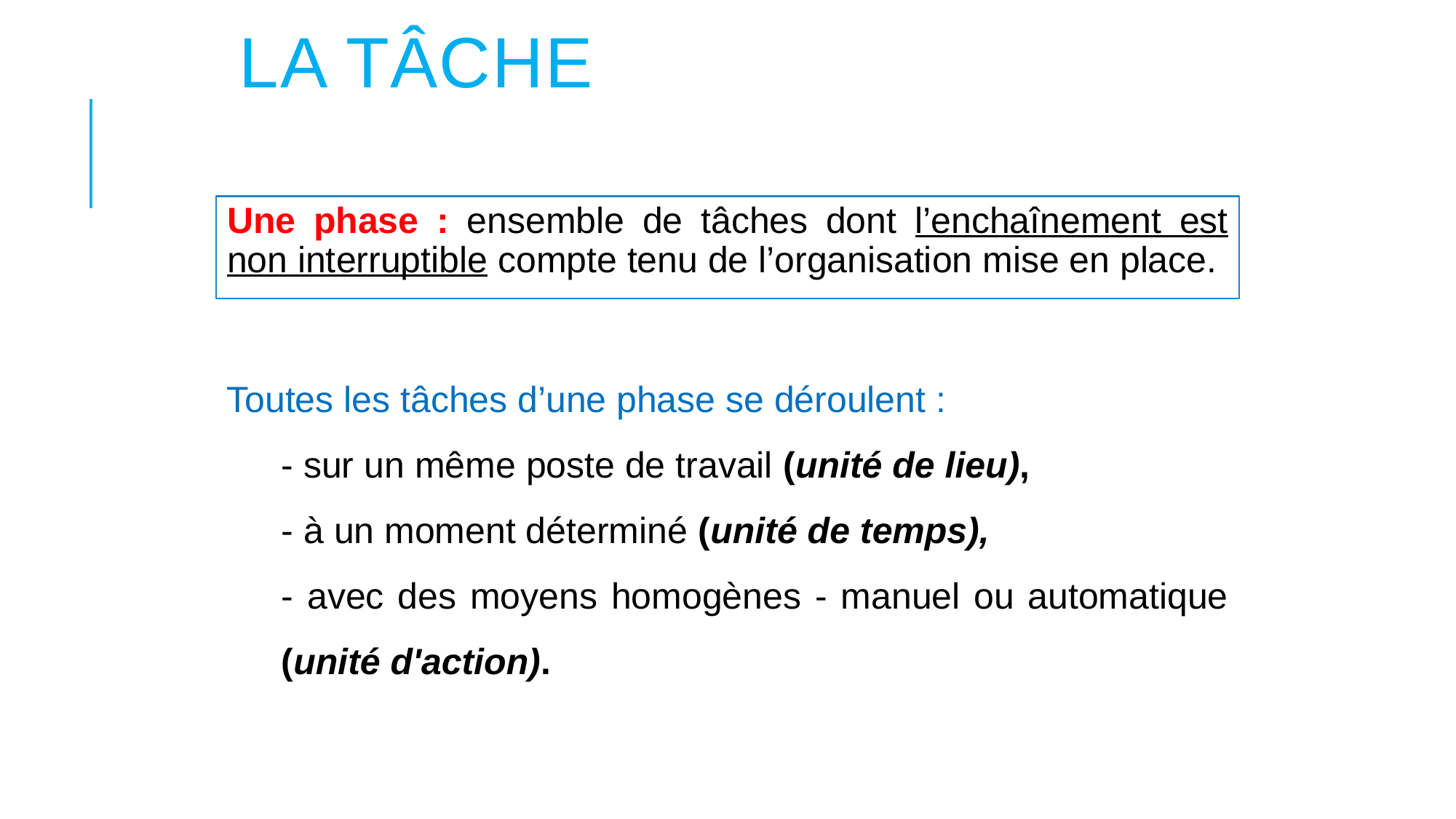

# La tâche
Une phase : ensemble de tâches dont l’enchaînement est non interruptible compte tenu de l’organisation mise en place.
Toutes les tâches d’une phase se déroulent :
- sur un même poste de travail (unité de lieu),
- à un moment déterminé (unité de temps),
- avec des moyens homogènes - manuel ou automatique (unité d'action).